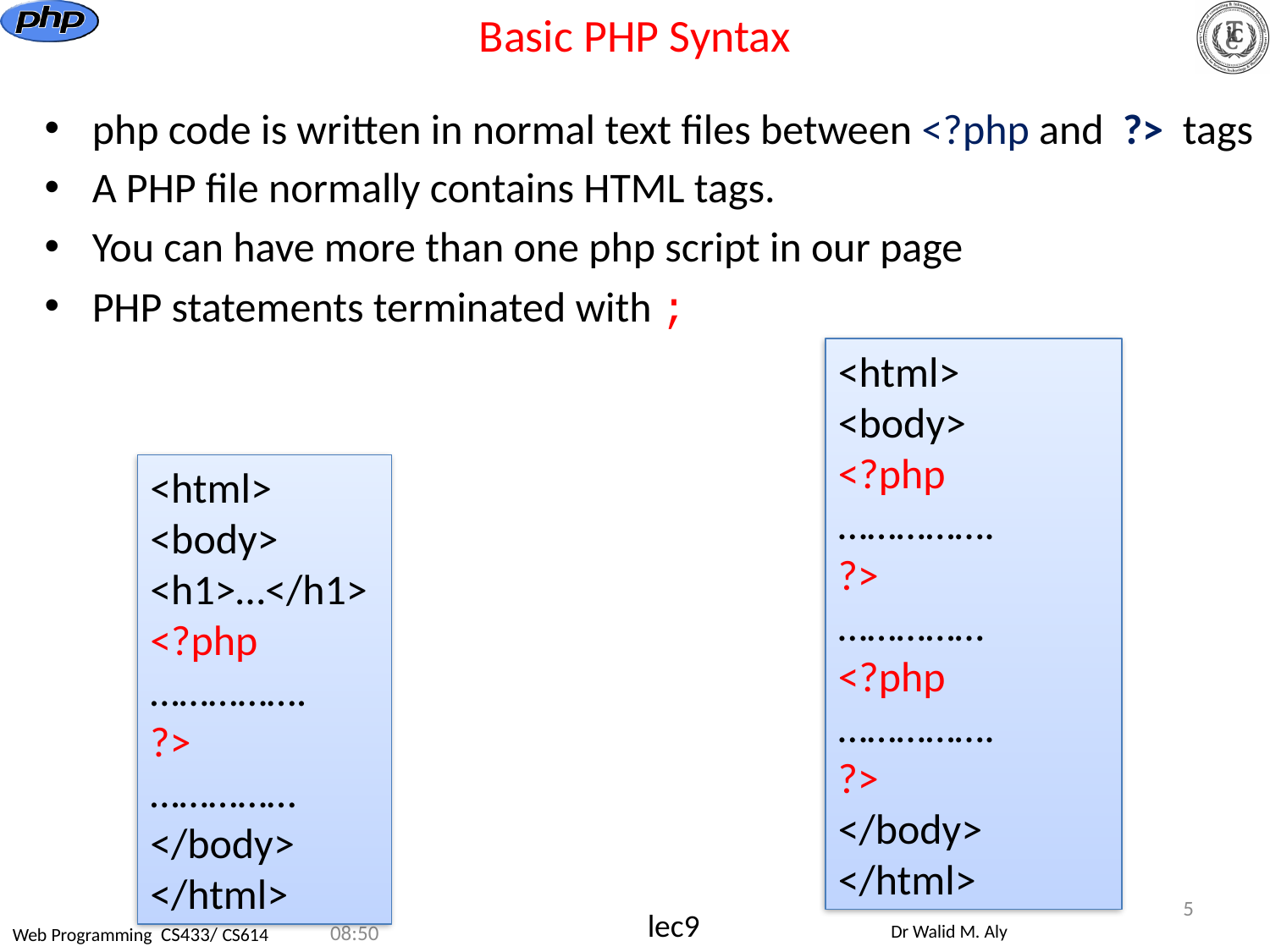

# Basic PHP Syntax
php code is written in normal text files between <?php and  ?>  tags
A PHP file normally contains HTML tags.
You can have more than one php script in our page
PHP statements terminated with ;
<html>
<body>
<?php
…………….
?>
……………
<?php
…………….
?>
</body>
</html>
<html>
<body>
<h1>…</h1>
<?php
…………….
?>
……………
</body>
</html>
5